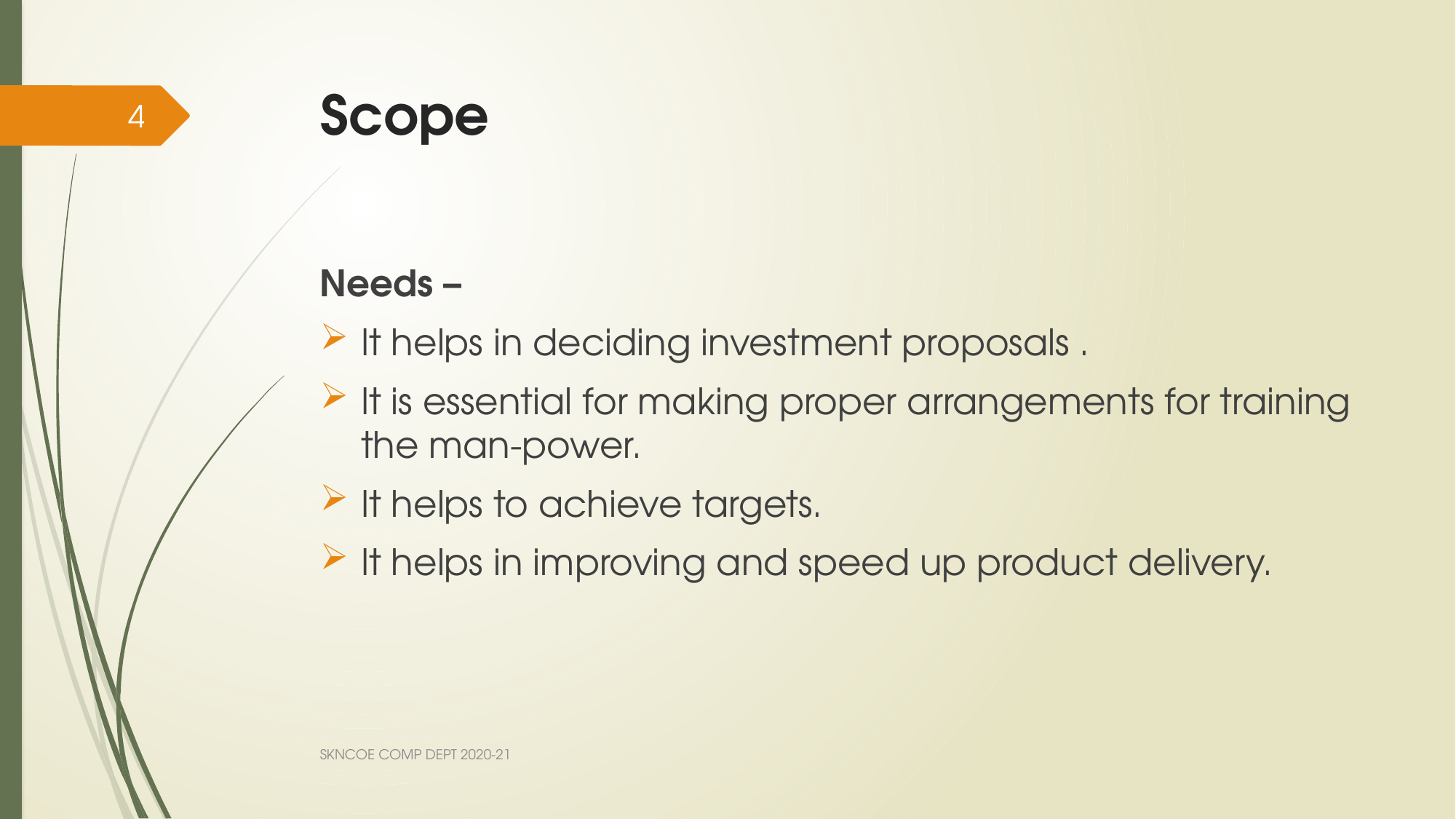

# Scope
4
Needs –
It helps in deciding investment proposals .
It is essential for making proper arrangements for training the man-power.
It helps to achieve targets.
It helps in improving and speed up product delivery.

SKNCOE COMP DEPT 2020-21